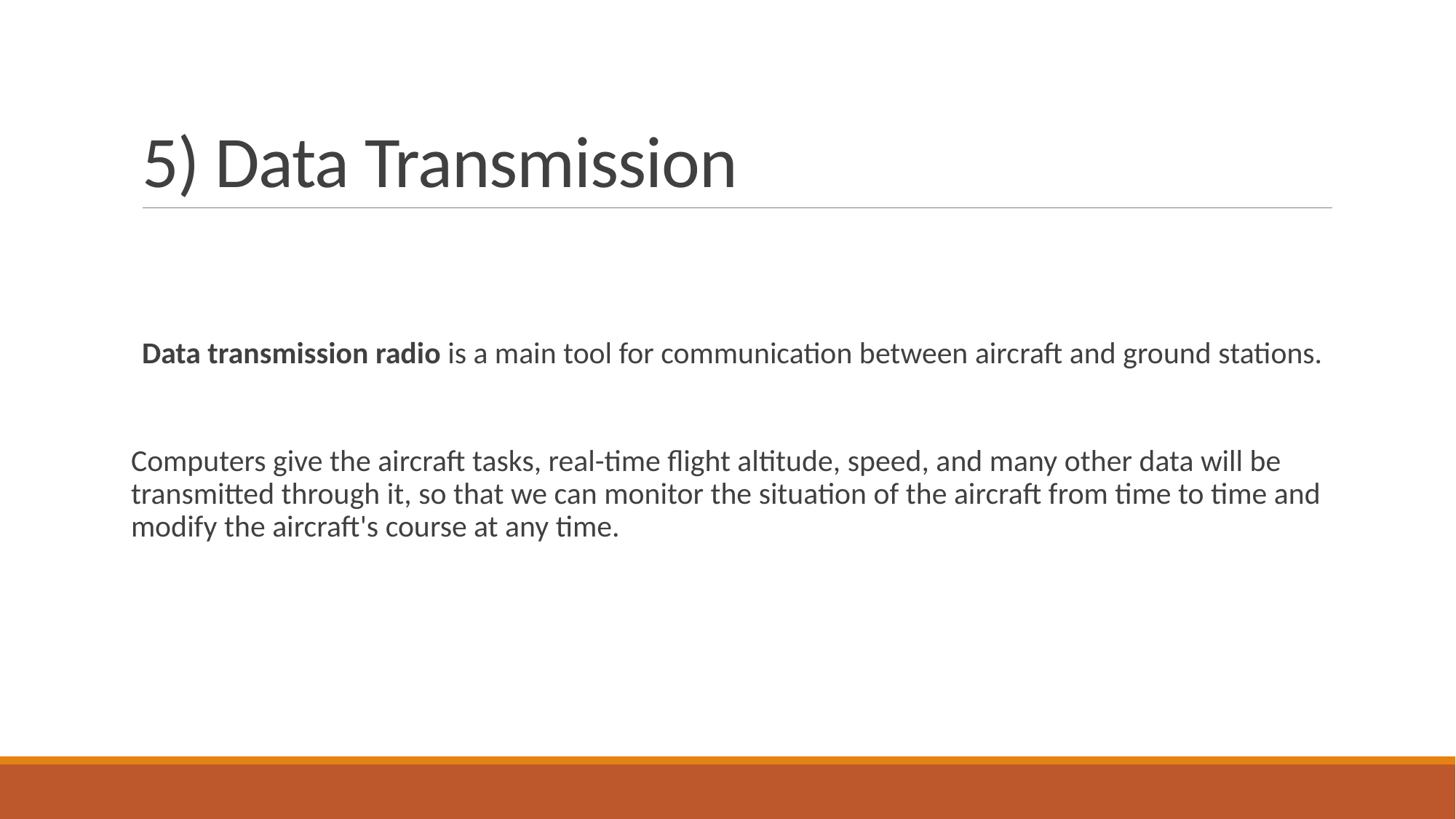

# 5) Data Transmission

Data transmission radio is a main tool for communication between aircraft and ground stations.

Computers give the aircraft tasks, real-time flight altitude, speed, and many other data will be transmitted through it, so that we can monitor the situation of the aircraft from time to time and modify the aircraft's course at any time.